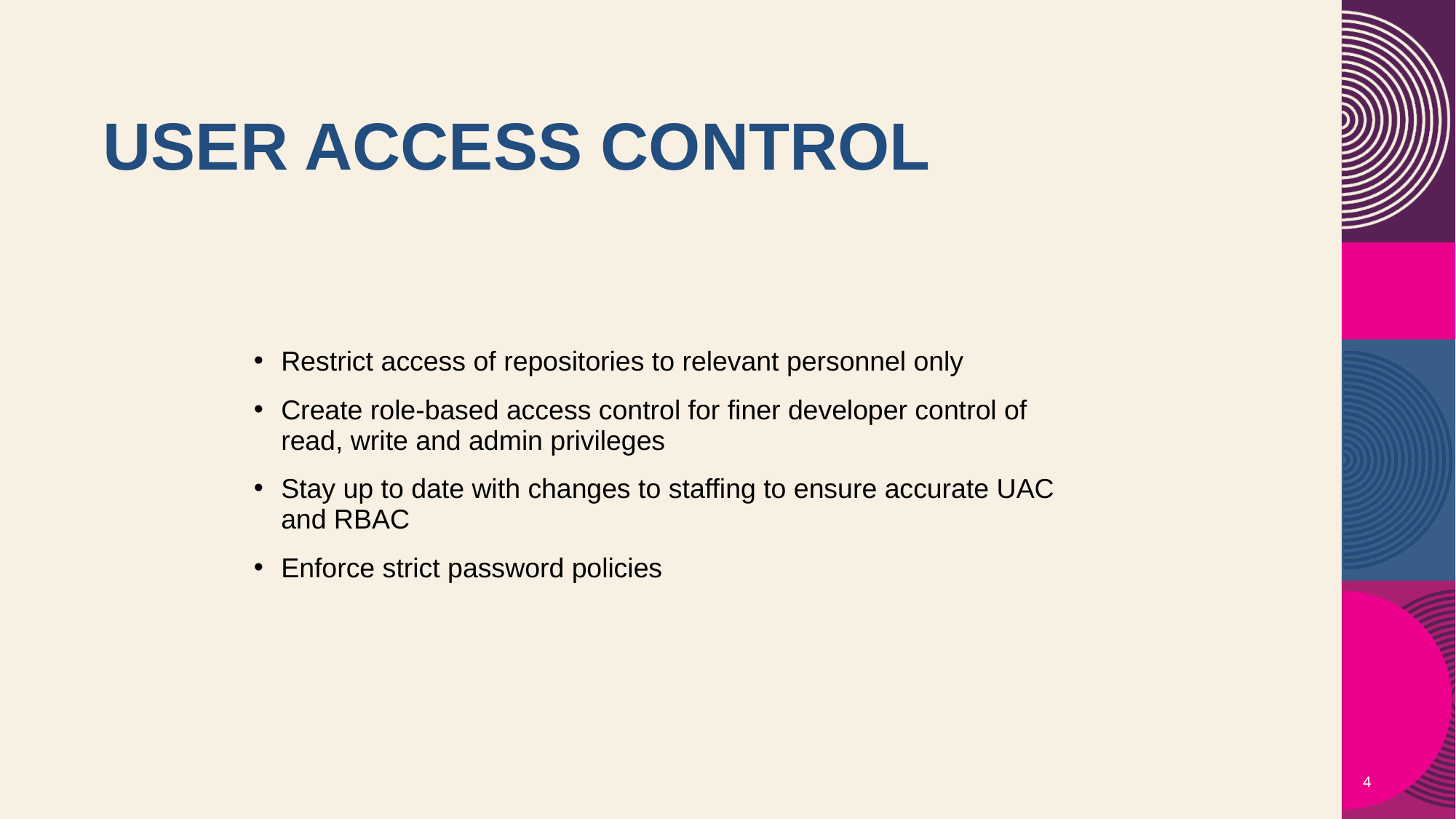

# User access control

Restrict access of repositories to relevant personnel only
Create role-based access control for finer developer control of read, write and admin privileges
Stay up to date with changes to staffing to ensure accurate UAC and RBAC
Enforce strict password policies

4